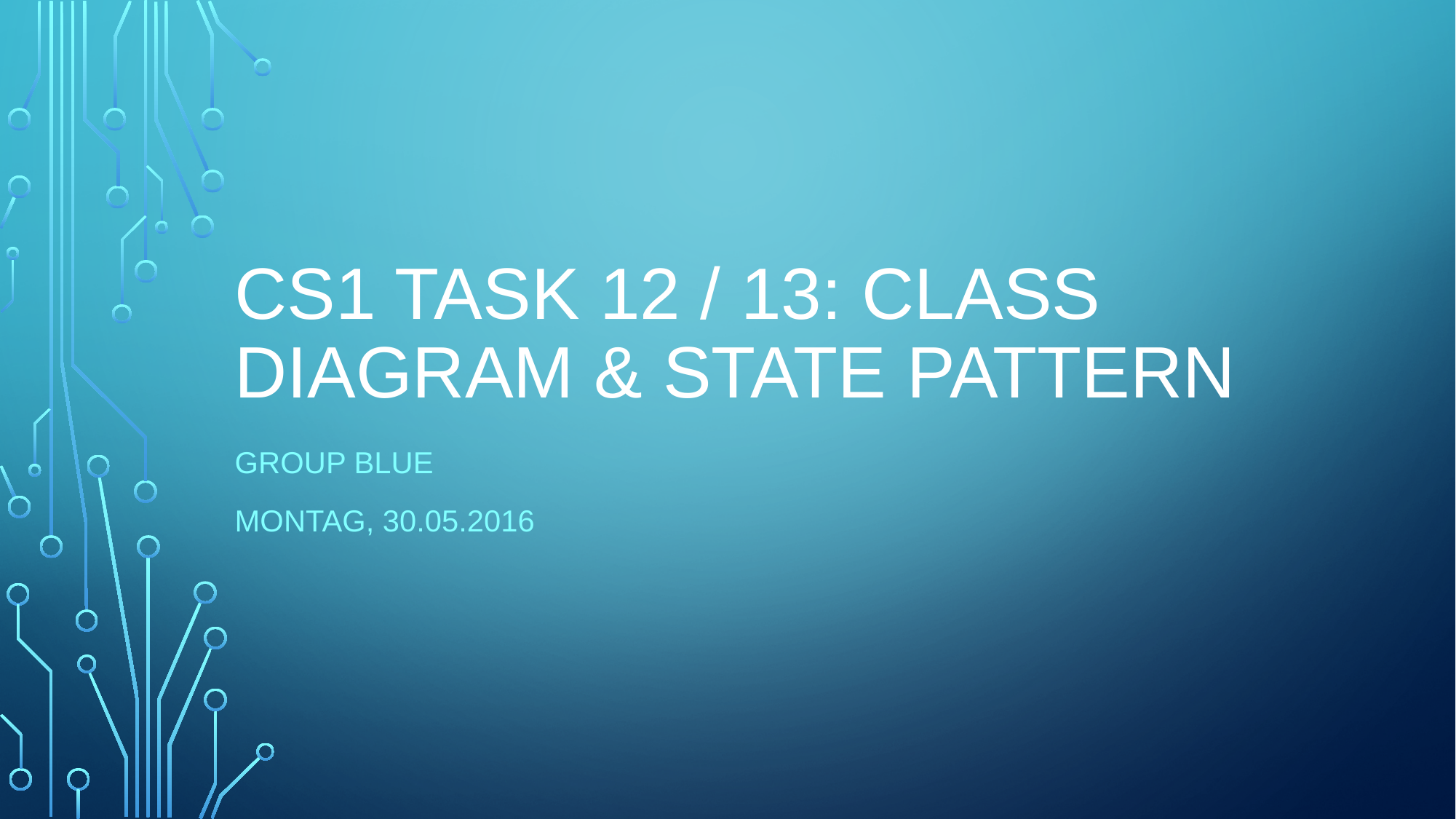

# CS1 Task 12 / 13: Class diagram & State pattern
Group Blue
Montag, 30.05.2016